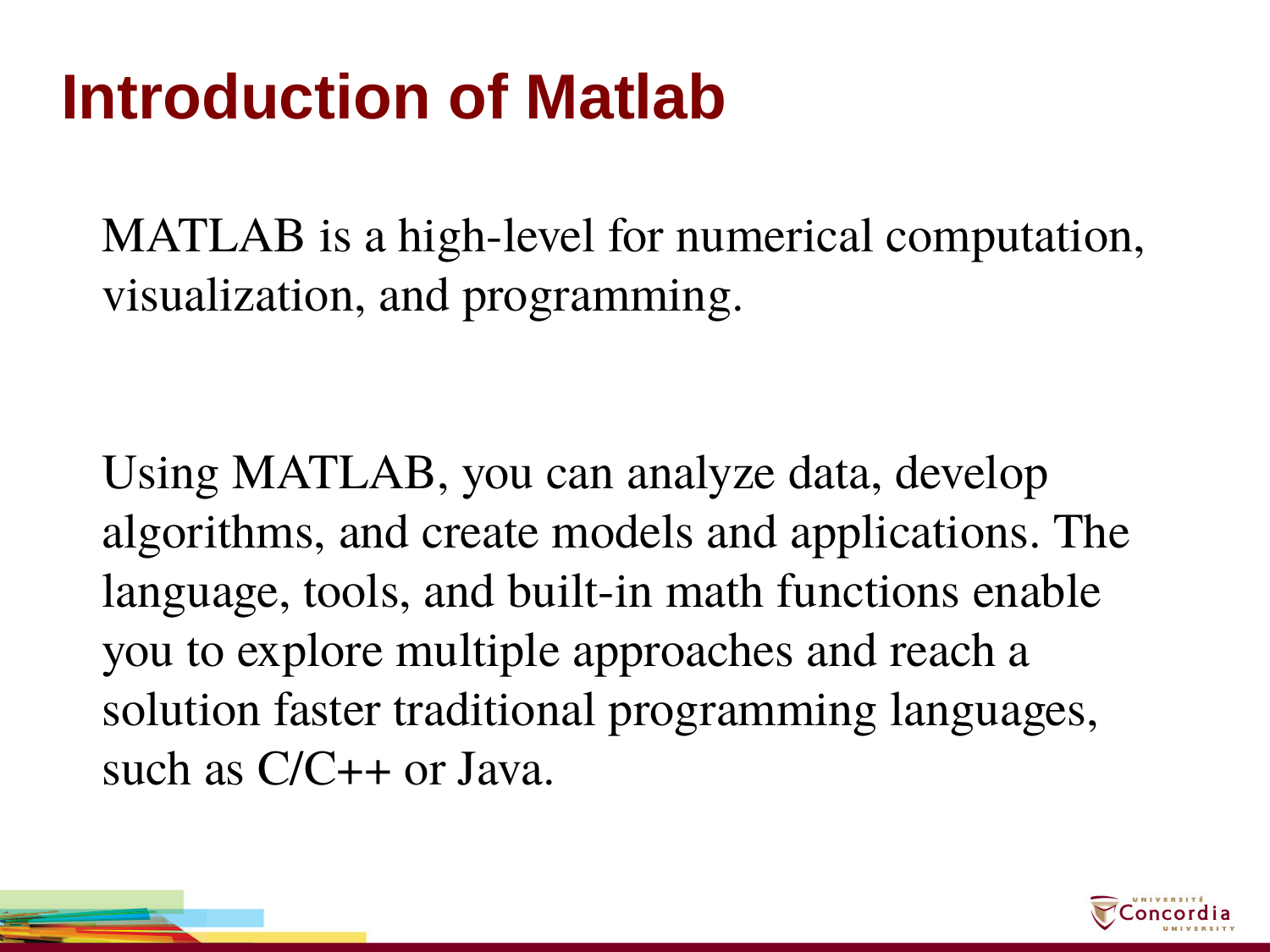

Introduction of Matlab
MATLAB is a high-level for numerical computation, visualization, and programming.

Using MATLAB, you can analyze data, develop algorithms, and create models and applications. The language, tools, and built-in math functions enable you to explore multiple approaches and reach a solution faster traditional programming languages, such as C/C++ or Java.